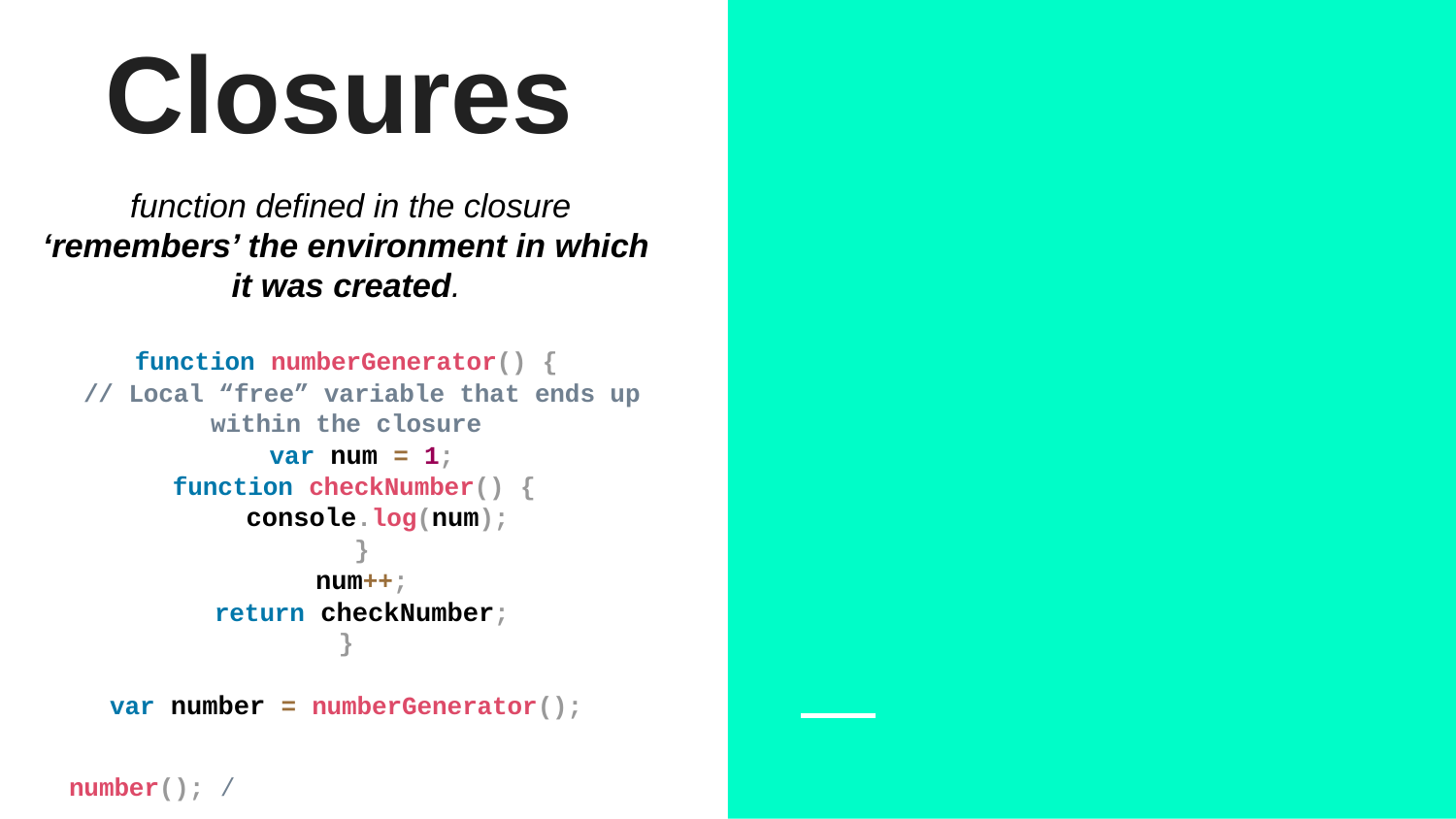

# Closures
 function defined in the closure ‘remembers’ the environment in which it was created.

function numberGenerator() {
  // Local “free” variable that ends up within the closure
  var num = 1;
  function checkNumber() {
    console.log(num);
  }
  num++;
  return checkNumber;
}

var number = numberGenerator();
number(); /